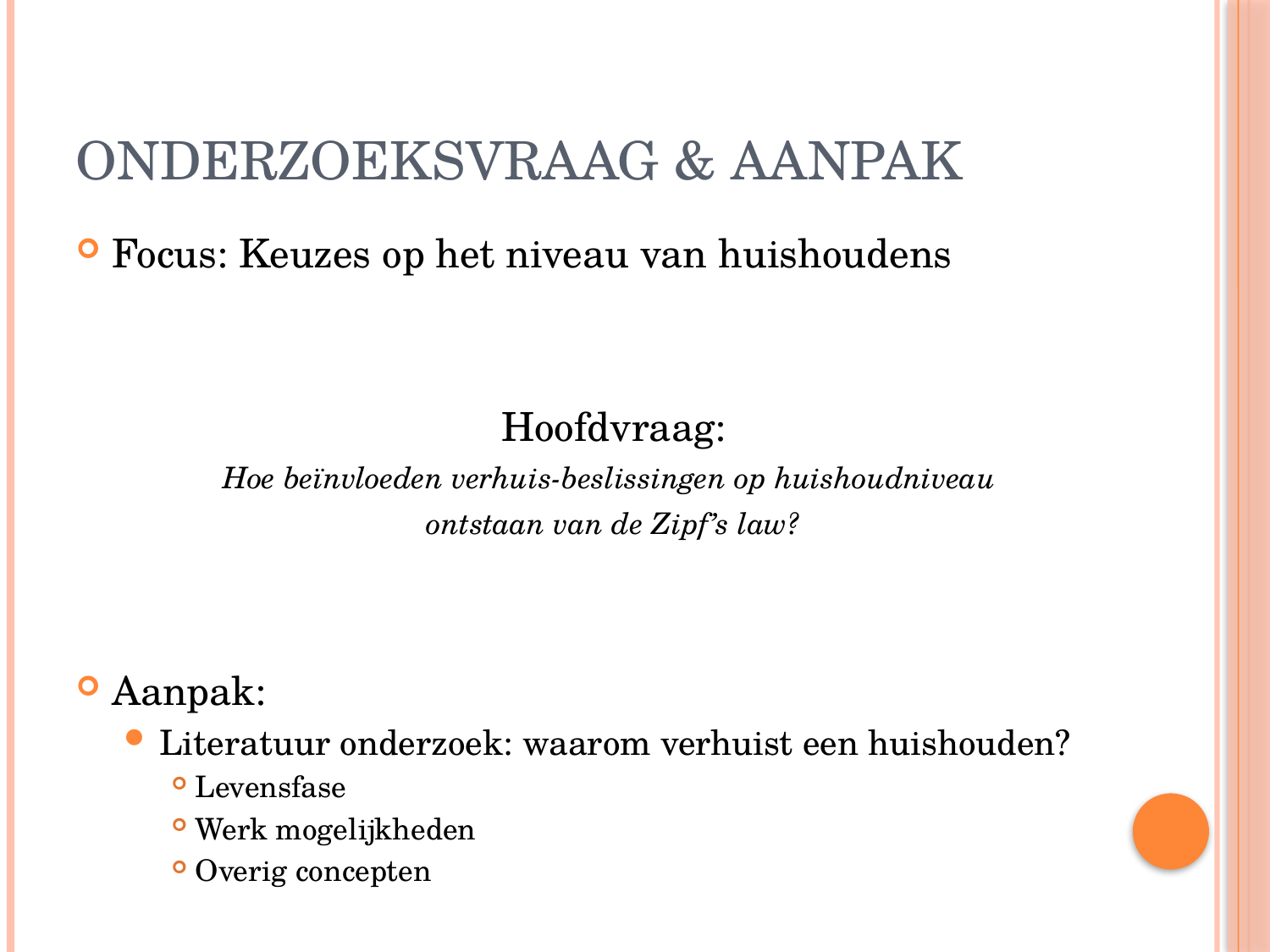

# Onderzoeksvraag & Aanpak
Focus: Keuzes op het niveau van huishoudens

Hoofdvraag:
Hoe beïnvloeden verhuis-beslissingen op huishoudniveau
ontstaan van de Zipf’s law?

Aanpak:
Literatuur onderzoek: waarom verhuist een huishouden?
Levensfase
Werk mogelijkheden
Overig concepten